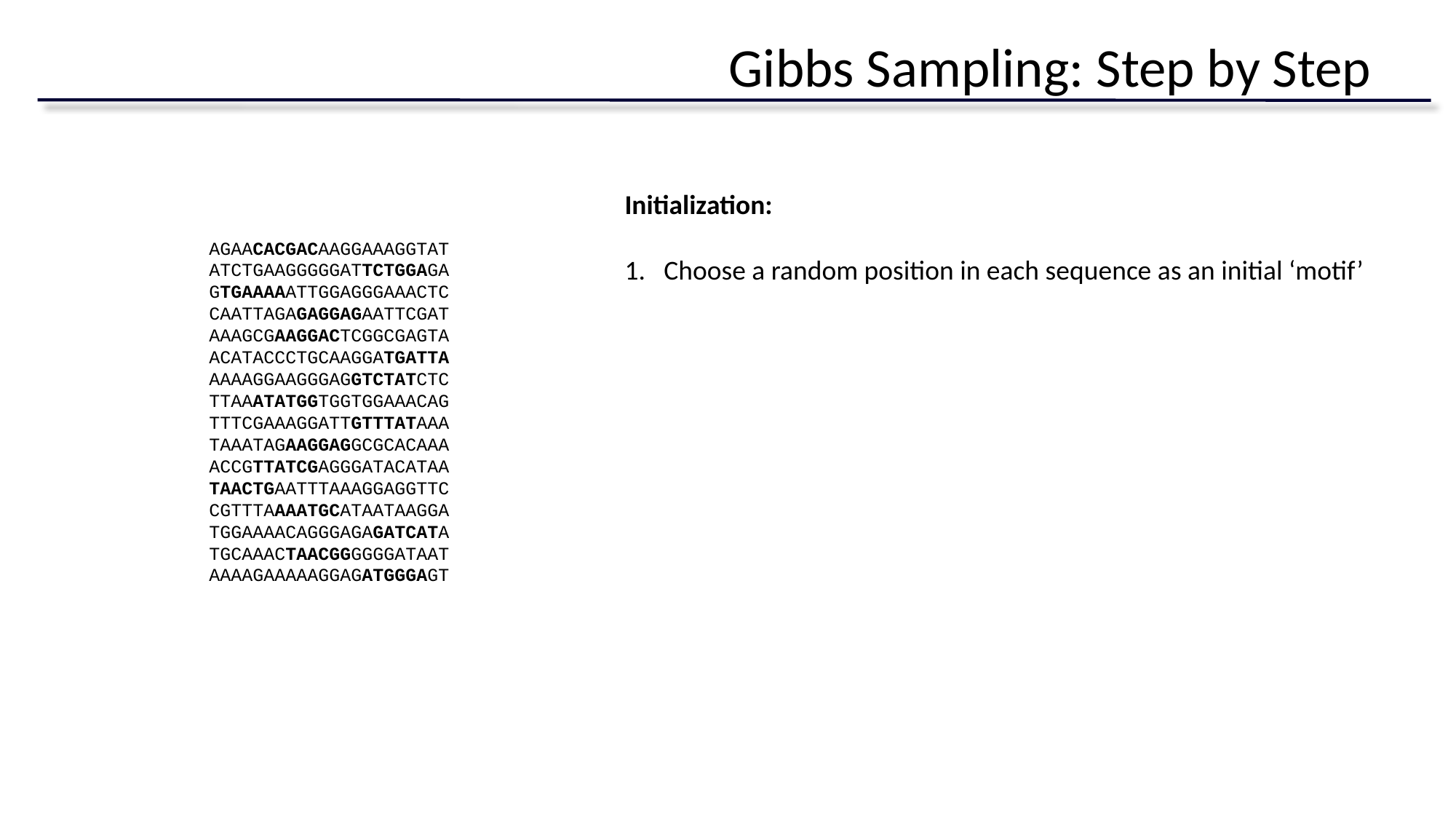

# Gibbs Sampling: Step by Step
Initialization:

1.   Choose a random position in each sequence as an initial ‘motif’
AGAACACGACAAGGAAAGGTAT
ATCTGAAGGGGGATTCTGGAGA
GTGAAAAATTGGAGGGAAACTC
CAATTAGAGAGGAGAATTCGAT
AAAGCGAAGGACTCGGCGAGTA
ACATACCCTGCAAGGATGATTA
AAAAGGAAGGGAGGTCTATCTC
TTAAATATGGTGGTGGAAACAG
TTTCGAAAGGATTGTTTATAAA
TAAATAGAAGGAGGCGCACAAA
ACCGTTATCGAGGGATACATAA
TAACTGAATTTAAAGGAGGTTC
CGTTTAAAATGCATAATAAGGA
TGGAAAACAGGGAGAGATCATA
TGCAAACTAACGGGGGGATAAT
AAAAGAAAAAGGAGATGGGAGT